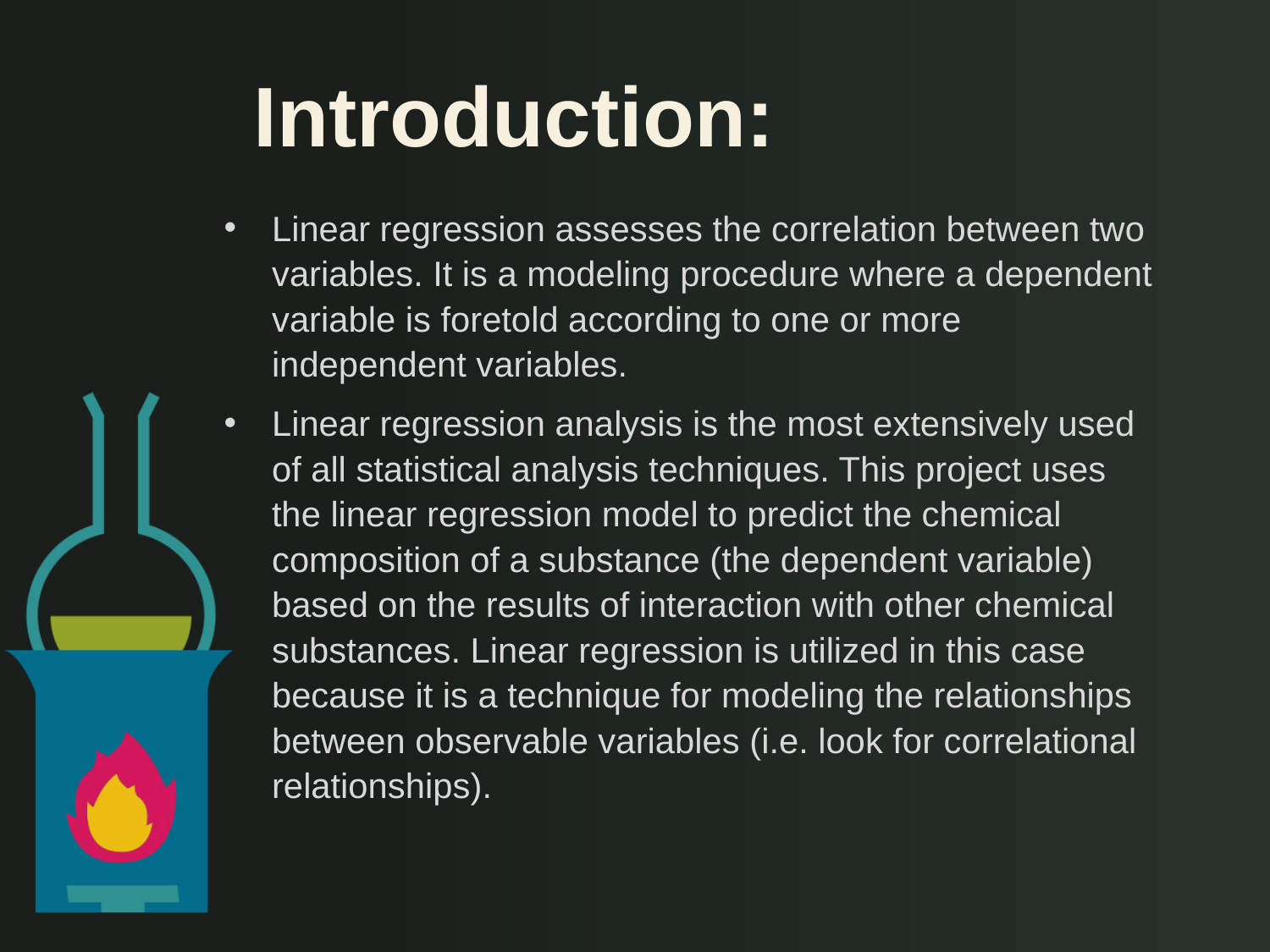

# Introduction:
Linear regression assesses the correlation between two variables. It is a modeling procedure where a dependent variable is foretold according to one or more independent variables.
Linear regression analysis is the most extensively used of all statistical analysis techniques. This project uses the linear regression model to predict the chemical composition of a substance (the dependent variable) based on the results of interaction with other chemical substances. Linear regression is utilized in this case because it is a technique for modeling the relationships between observable variables (i.e. look for correlational relationships).